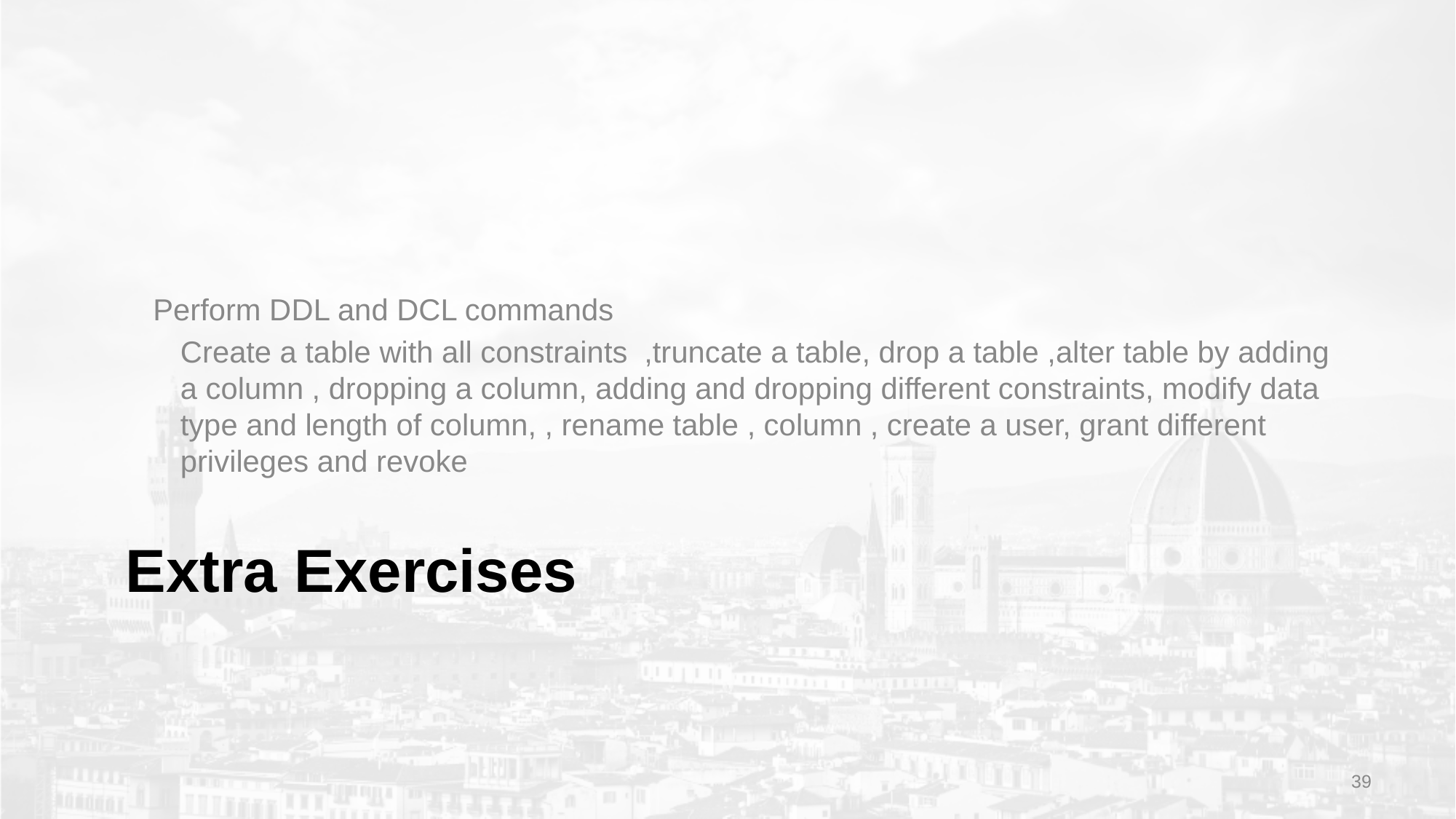

Perform DDL and DCL commands
	Create a table with all constraints  ,truncate a table, drop a table ,alter table by adding a column , dropping a column, adding and dropping different constraints, modify data type and length of column, , rename table , column , create a user, grant different privileges and revoke

# Extra Exercises
39